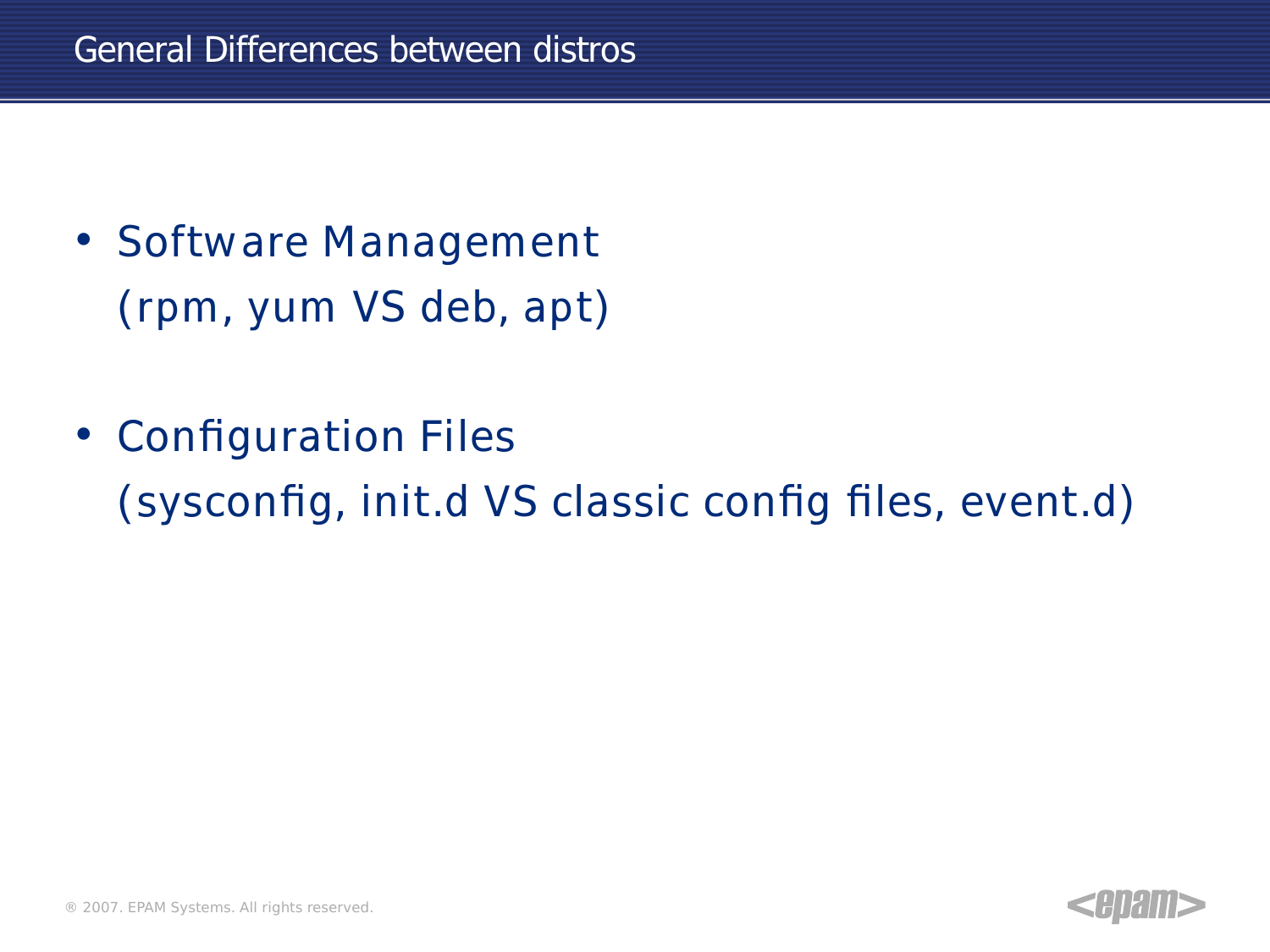

General Differences between distros
Software Management
	(rpm, yum VS deb, apt)

Configuration Files
	(sysconfig, init.d VS classic config files, event.d)